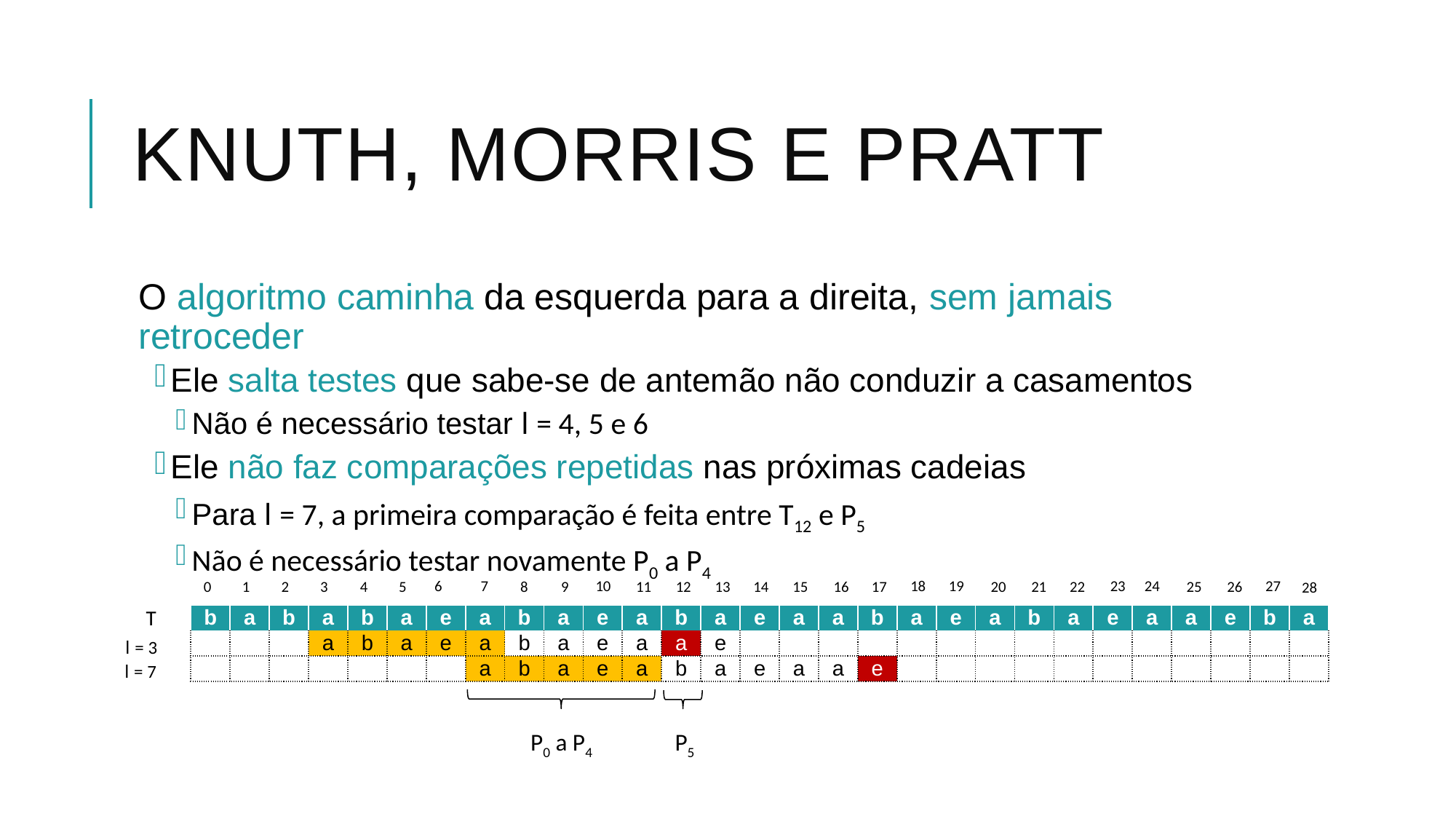

# Knuth, Morris e PRATT
O algoritmo caminha da esquerda para a direita, sem jamais retroceder
Ele salta testes que sabe-se de antemão não conduzir a casamentos
Não é necessário testar l = 4, 5 e 6
Ele não faz comparações repetidas nas próximas cadeias
Para l = 7, a primeira comparação é feita entre T12 e P5
Não é necessário testar novamente P0 a P4

7
24
19
23
6
10
27
18
22
3
15
5
9
26
17
21
2
14
4
8
25
16
20
1
13
11
0
12
28
T
| b | a | b | a | b | a | e | a | b | a | e | a | b | a | e | a | a | b | a | e | a | b | a | e | a | a | e | b | a |
| --- | --- | --- | --- | --- | --- | --- | --- | --- | --- | --- | --- | --- | --- | --- | --- | --- | --- | --- | --- | --- | --- | --- | --- | --- | --- | --- | --- | --- |
|  |  |  | a | b | a | e | a | b | a | e | a | a | e |  |  |  |  |  |  |  |  |  |  |  |  |  |  |  |
|  |  |  |  |  |  |  | a | b | a | e | a | b | a | e | a | a | e |  |  |  |  |  |  |  |  |  |  |  |

l = 3
l = 7

P0 a P4
P5